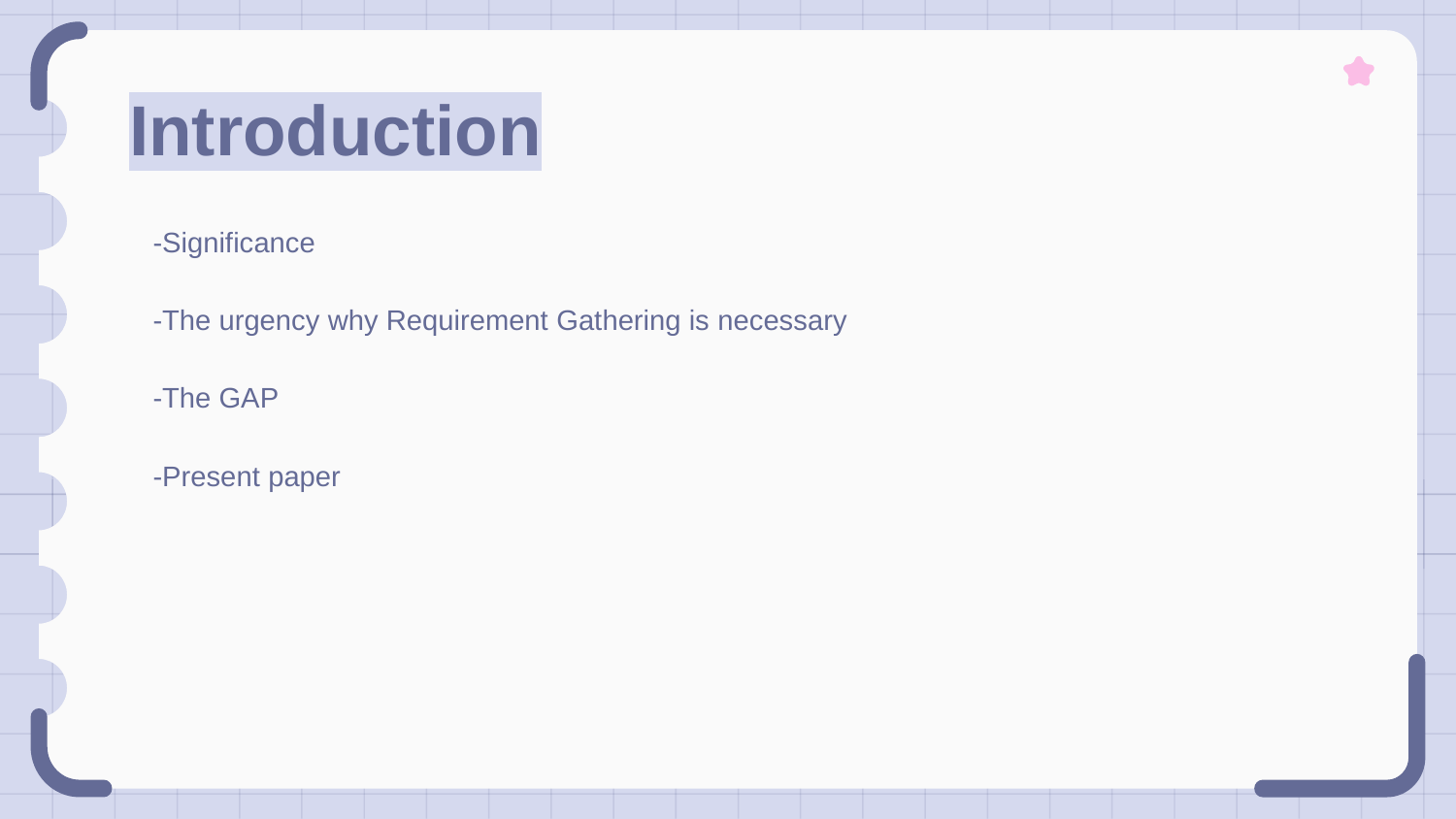

# Introduction
-Significance

-The urgency why Requirement Gathering is necessary

-The GAP

-Present paper